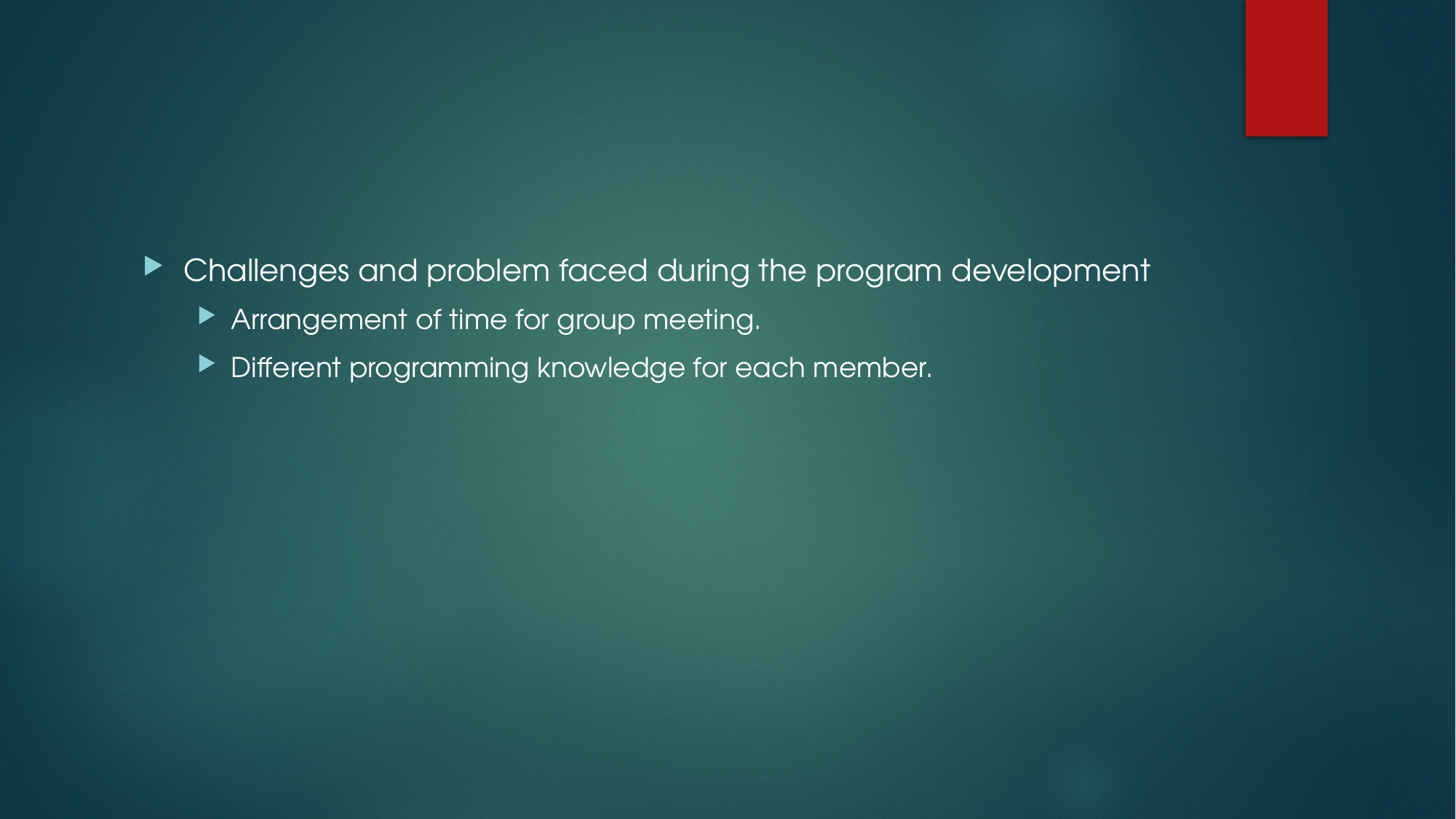

#
Challenges and problem faced during the program development
Arrangement of time for group meeting.
Different programming knowledge for each member.